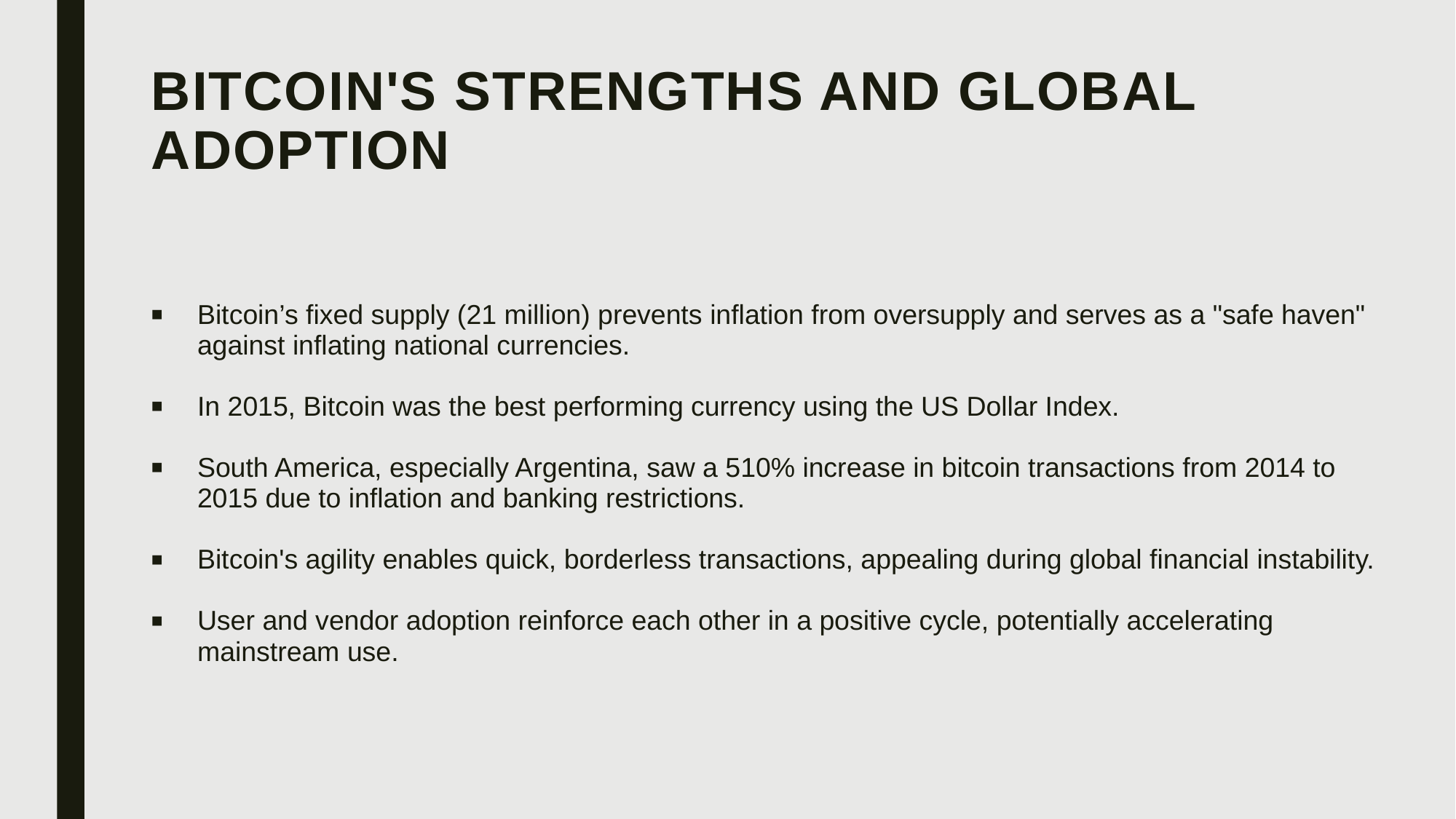

# Bitcoin's Strengths and Global Adoption

Bitcoin’s fixed supply (21 million) prevents inflation from oversupply and serves as a "safe haven" against inflating national currencies.
In 2015, Bitcoin was the best performing currency using the US Dollar Index.
South America, especially Argentina, saw a 510% increase in bitcoin transactions from 2014 to 2015 due to inflation and banking restrictions.
Bitcoin's agility enables quick, borderless transactions, appealing during global financial instability.
User and vendor adoption reinforce each other in a positive cycle, potentially accelerating mainstream use.